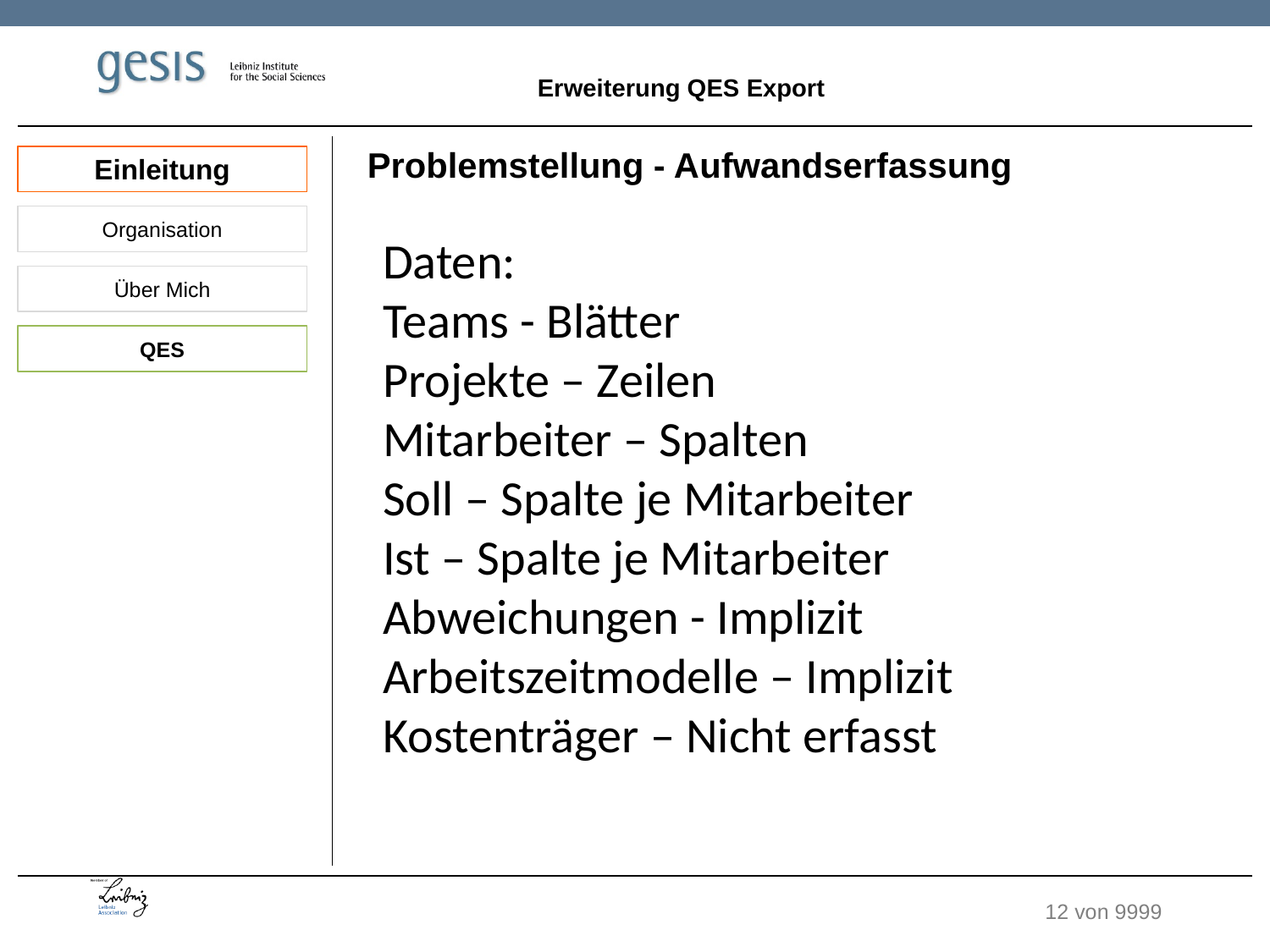

Erweiterung QES Export
Problemstellung - Aufwandserfassung
Einleitung
Organisation
Daten:
Teams - Blätter
Projekte – Zeilen
Mitarbeiter – Spalten
Soll – Spalte je Mitarbeiter
Ist – Spalte je Mitarbeiter
Abweichungen - Implizit
Arbeitszeitmodelle – Implizit
Kostenträger – Nicht erfasst

Über Mich
QES
12